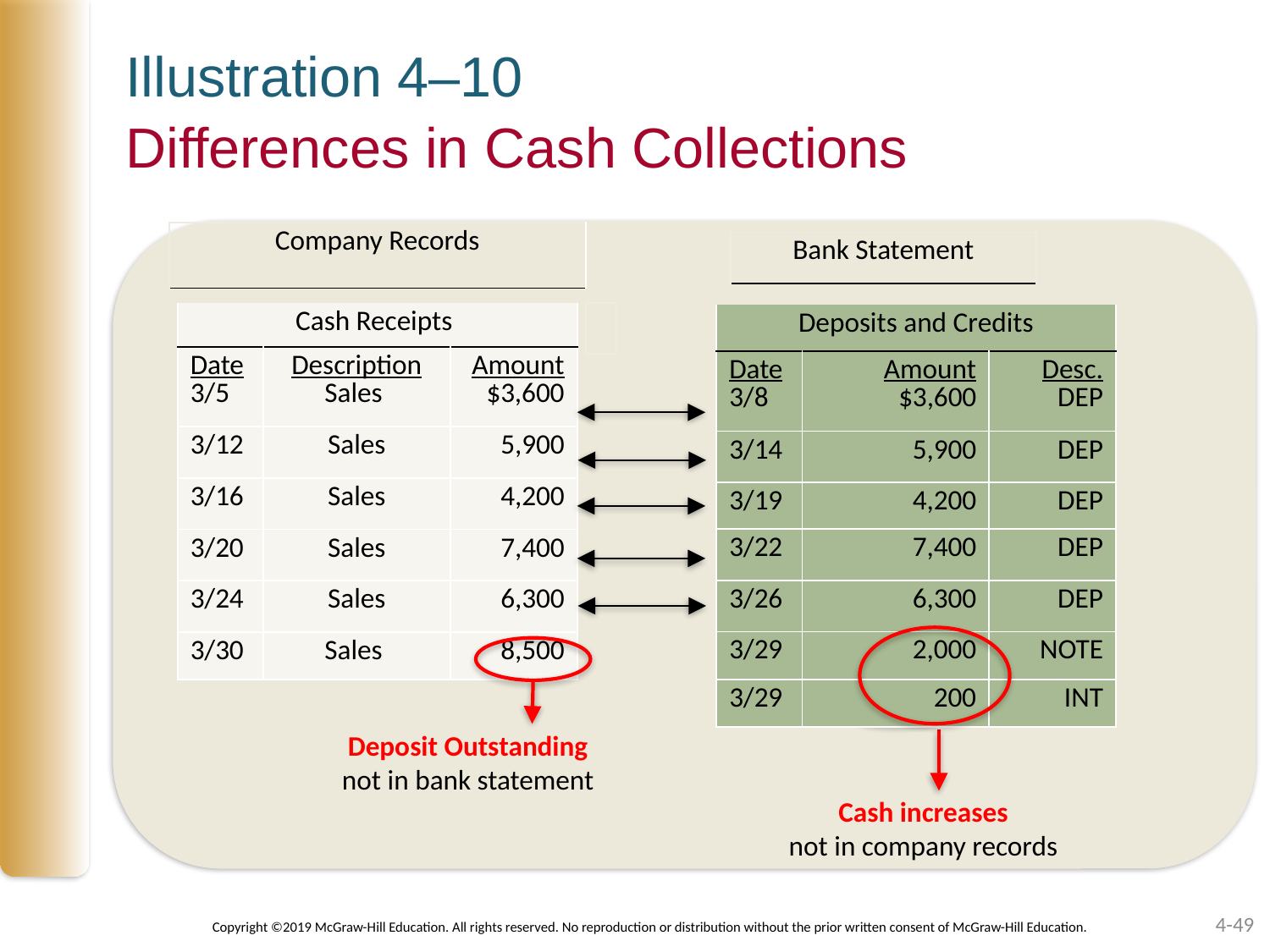

# Illustration 4–10  Differences in Cash Collections

| Company Records |
| --- |
| Bank Statement |
| --- |
| Cash Receipts |  |  |
| --- | --- | --- |
| Date 3/5 | Description Sales | Amount $3,600 |
| 3/12 | Sales | 5,900 |
| 3/16 | Sales | 4,200 |
| 3/20 | Sales | 7,400 |
| 3/24 | Sales | 6,300 |
| 3/30 | Sales | 8,500 |
|  |
| --- |
| Deposits and Credits |  |  |
| --- | --- | --- |
| Date 3/8 | Amount $3,600 | Desc. DEP |
| 3/14 | 5,900 | DEP |
| 3/19 | 4,200 | DEP |
| 3/22 | 7,400 | DEP |
| 3/26 | 6,300 | DEP |
| 3/29 | 2,000 | NOTE |
| 3/29 | 200 | INT |

Deposit Outstanding
not in bank statement
Cash increases
not in company records
4-49
Copyright ©2019 McGraw-Hill Education. All rights reserved. No reproduction or distribution without the prior written consent of McGraw-Hill Education.